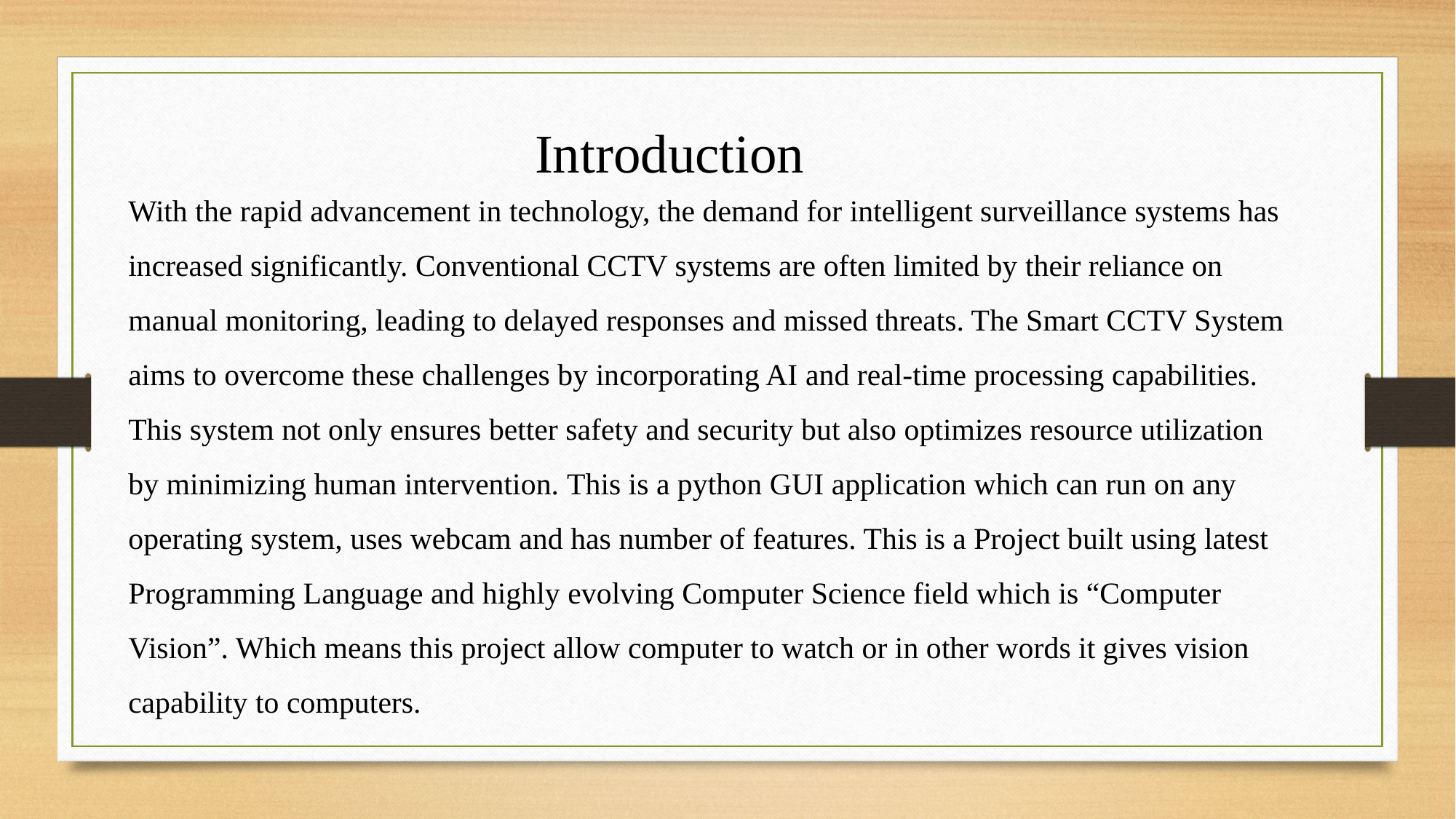

Introduction
With the rapid advancement in technology, the demand for intelligent surveillance systems has increased significantly. Conventional CCTV systems are often limited by their reliance on manual monitoring, leading to delayed responses and missed threats. The Smart CCTV System aims to overcome these challenges by incorporating AI and real-time processing capabilities. This system not only ensures better safety and security but also optimizes resource utilization by minimizing human intervention. This is a python GUI application which can run on any operating system, uses webcam and has number of features. This is a Project built using latest Programming Language and highly evolving Computer Science field which is “Computer Vision”. Which means this project allow computer to watch or in other words it gives vision capability to computers.